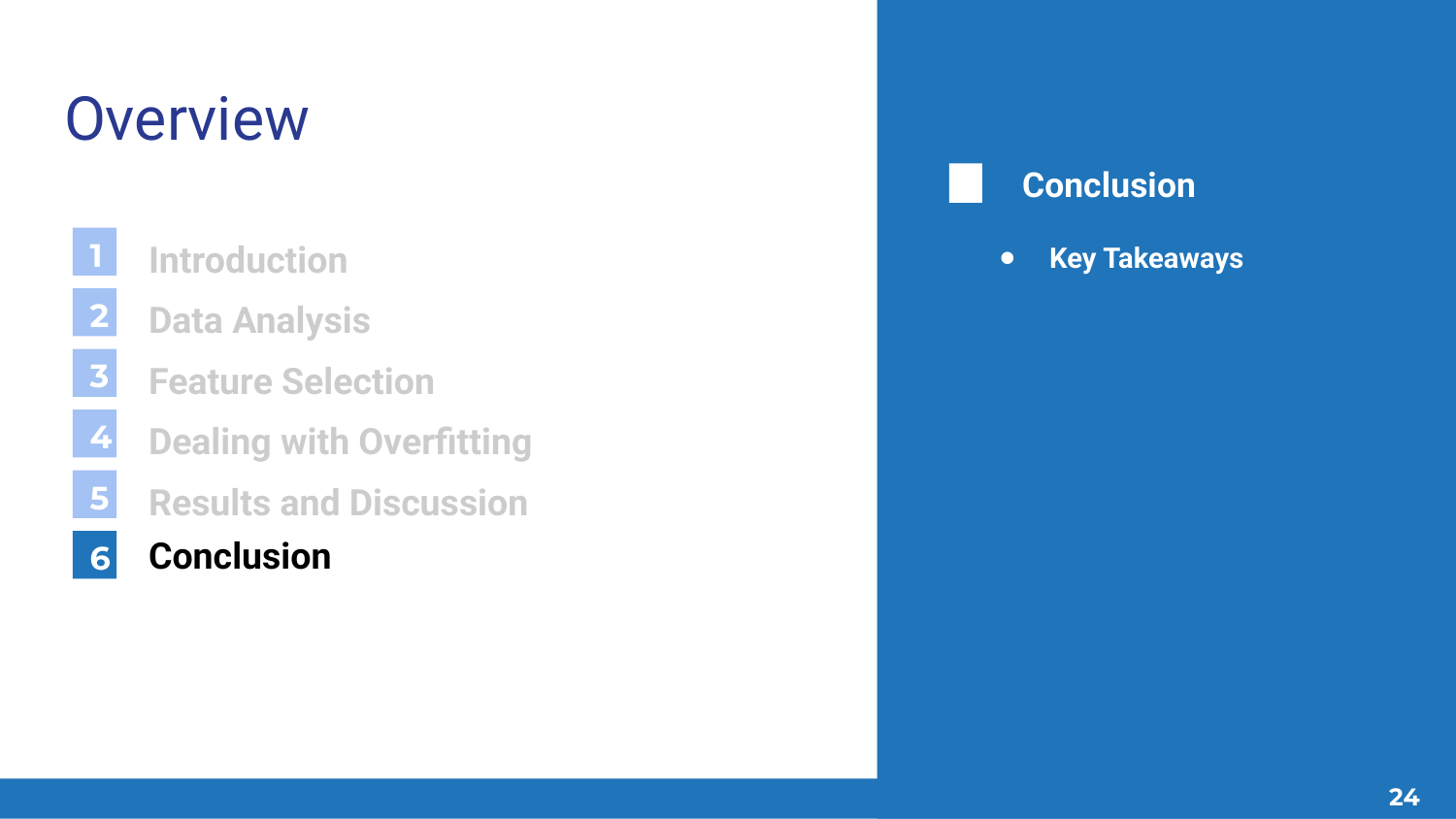

# Overview

Conclusion

Introduction
1
Key Takeaways

Data Analysis
2

Feature Selection
3

Dealing with Overfitting
4

Results and Discussion
5

Conclusion
6
24